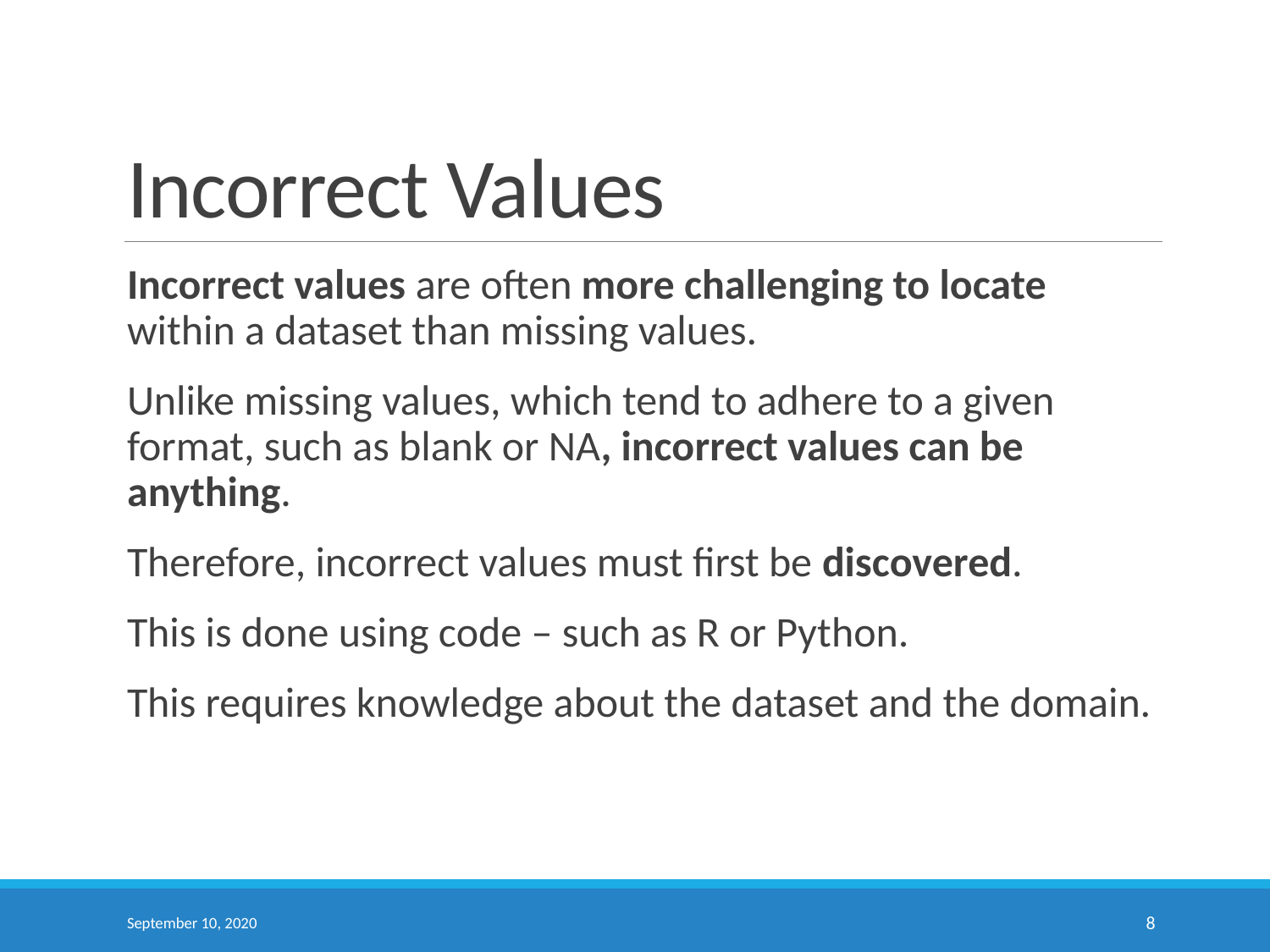

# Incorrect Values
Incorrect values are often more challenging to locate within a dataset than missing values.
Unlike missing values, which tend to adhere to a given format, such as blank or NA, incorrect values can be anything.
Therefore, incorrect values must first be discovered.
This is done using code – such as R or Python.
This requires knowledge about the dataset and the domain.

September 10, 2020
8